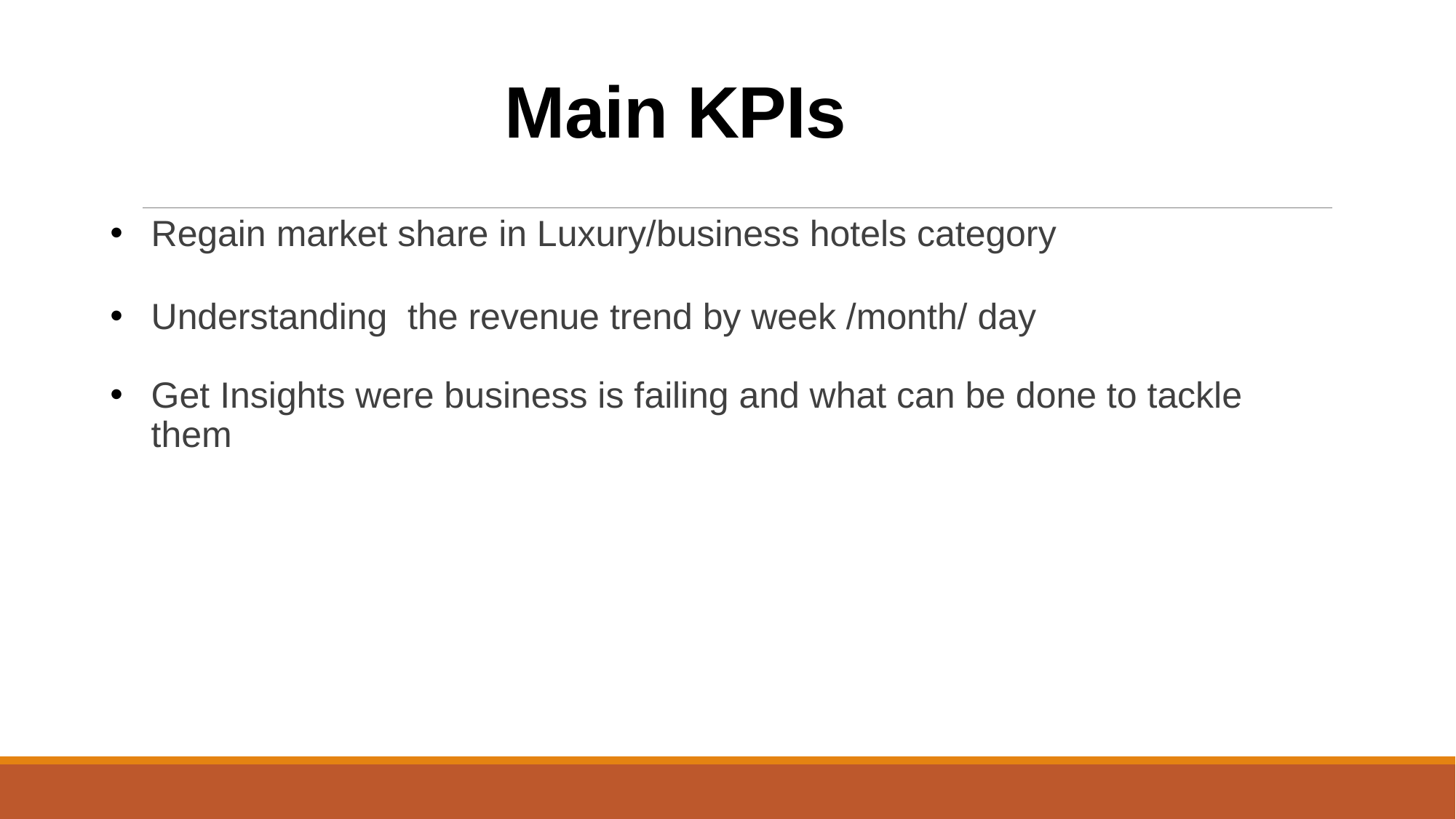

# Main KPIs
Regain market share in Luxury/business hotels category
Understanding  the revenue trend by week /month/ day
Get Insights were business is failing and what can be done to tackle them

4